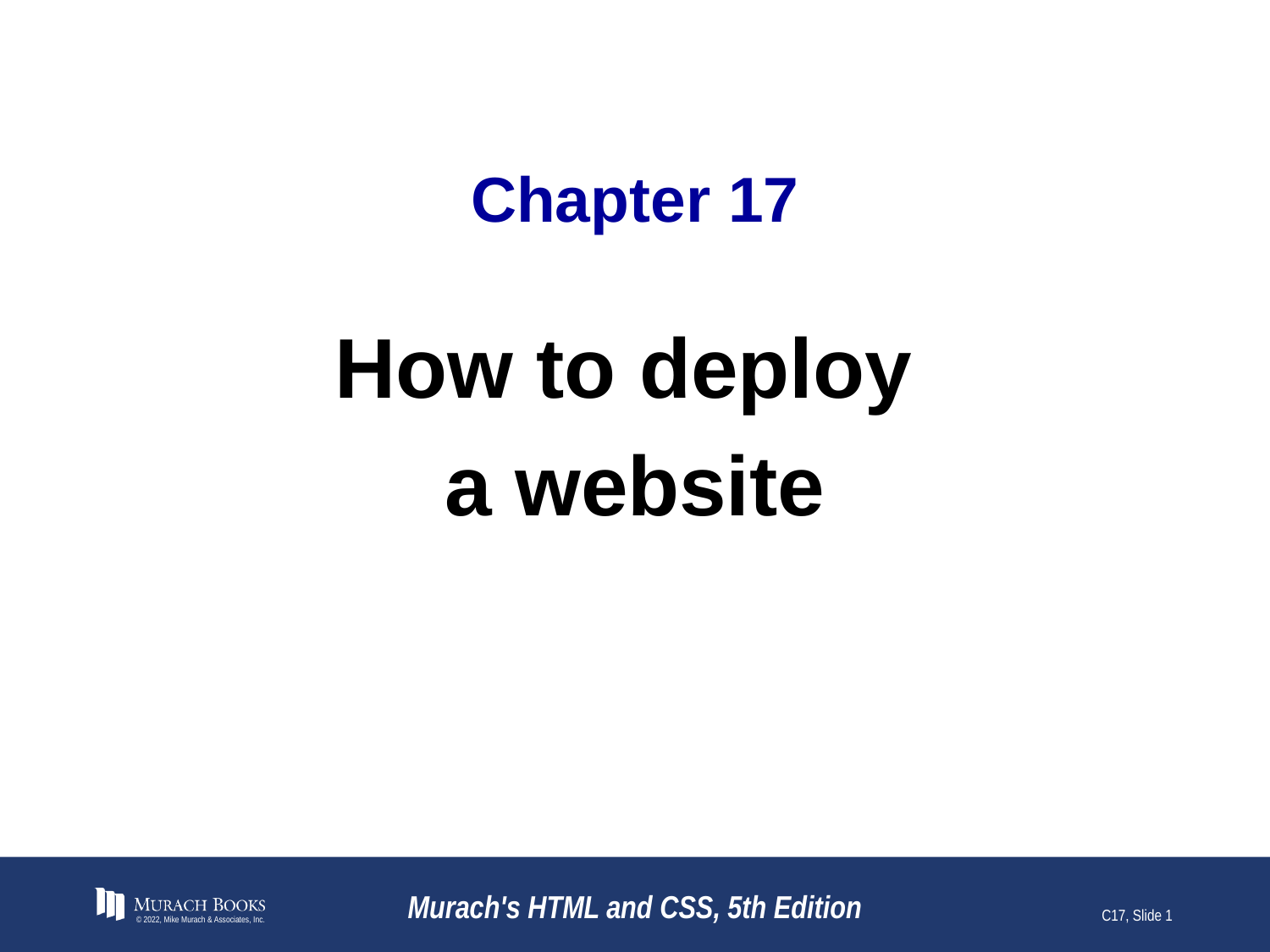

# Chapter 17
How to deploy
a website
© 2022, Mike Murach & Associates, Inc.
Murach's HTML and CSS, 5th Edition

C17, Slide 1